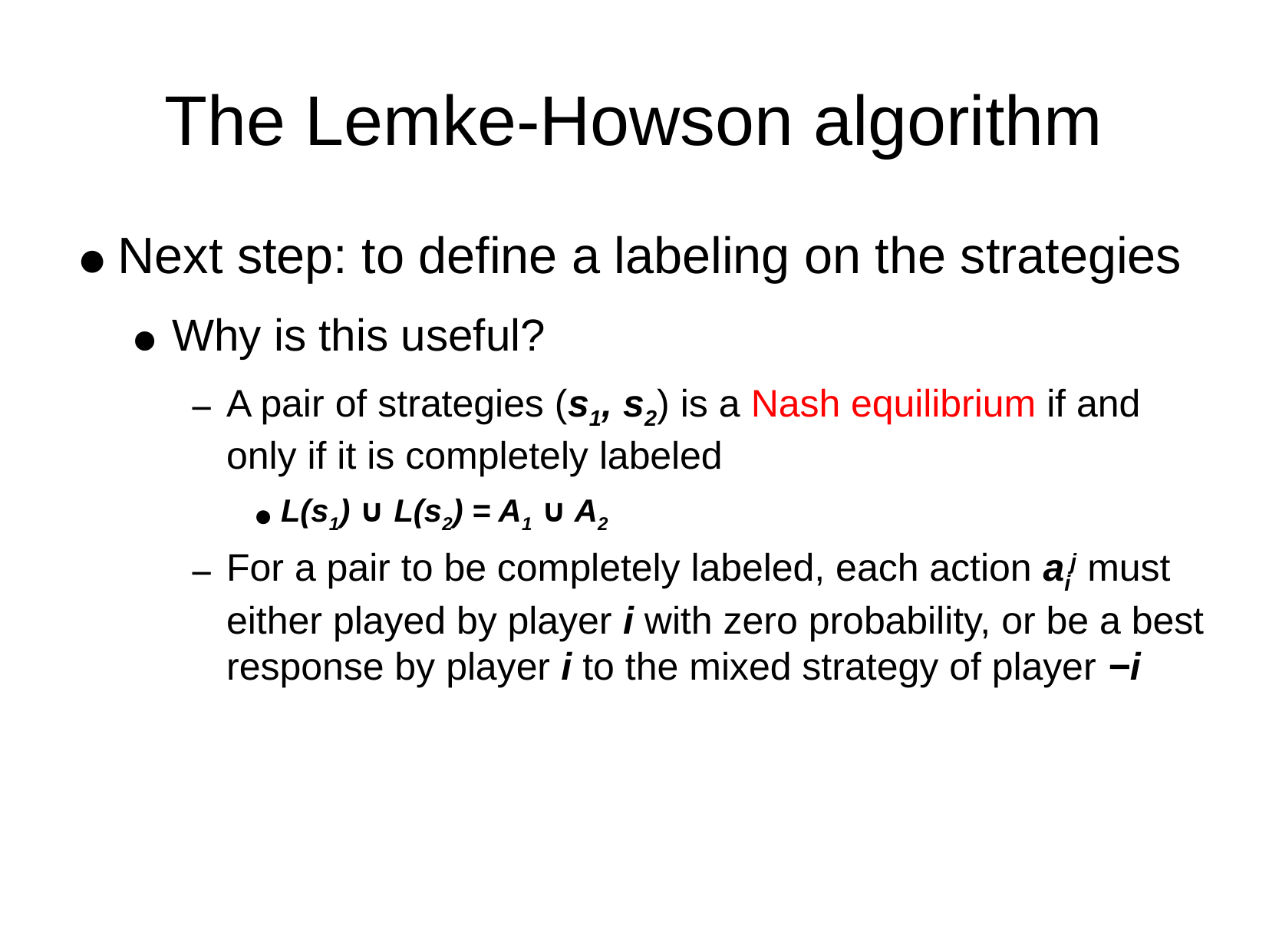

The Lemke-Howson algorithm
Next step: to define a labeling on the strategies
Why is this useful?
A pair of strategies (s1, s2) is a Nash equilibrium if and only if it is completely labeled
L(s1) ∪ L(s2) = A1 ∪ A2
For a pair to be completely labeled, each action aij must either played by player i with zero probability, or be a best response by player i to the mixed strategy of player −i